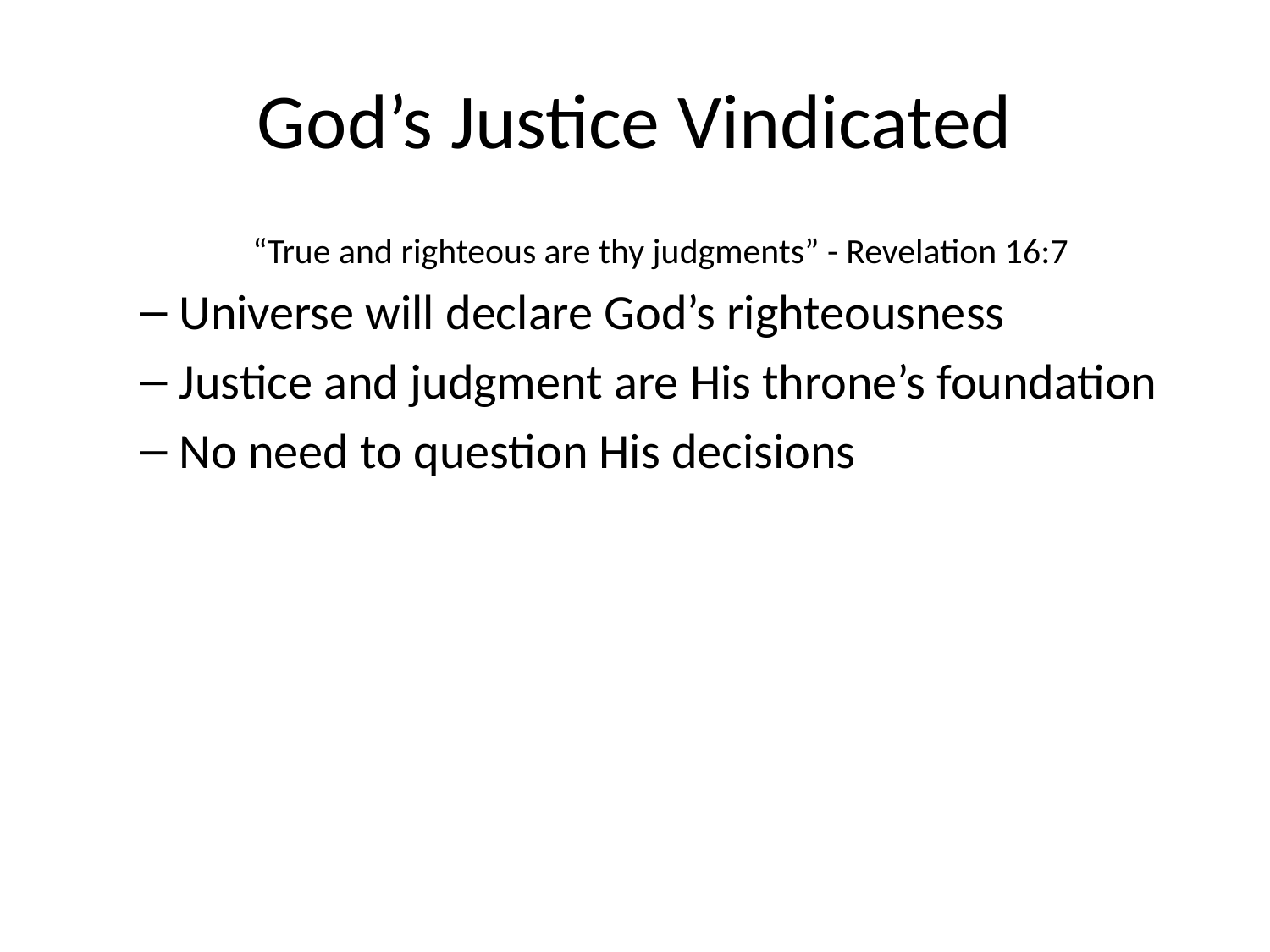

# God’s Justice Vindicated
“True and righteous are thy judgments” - Revelation 16:7
Universe will declare God’s righteousness
Justice and judgment are His throne’s foundation
No need to question His decisions